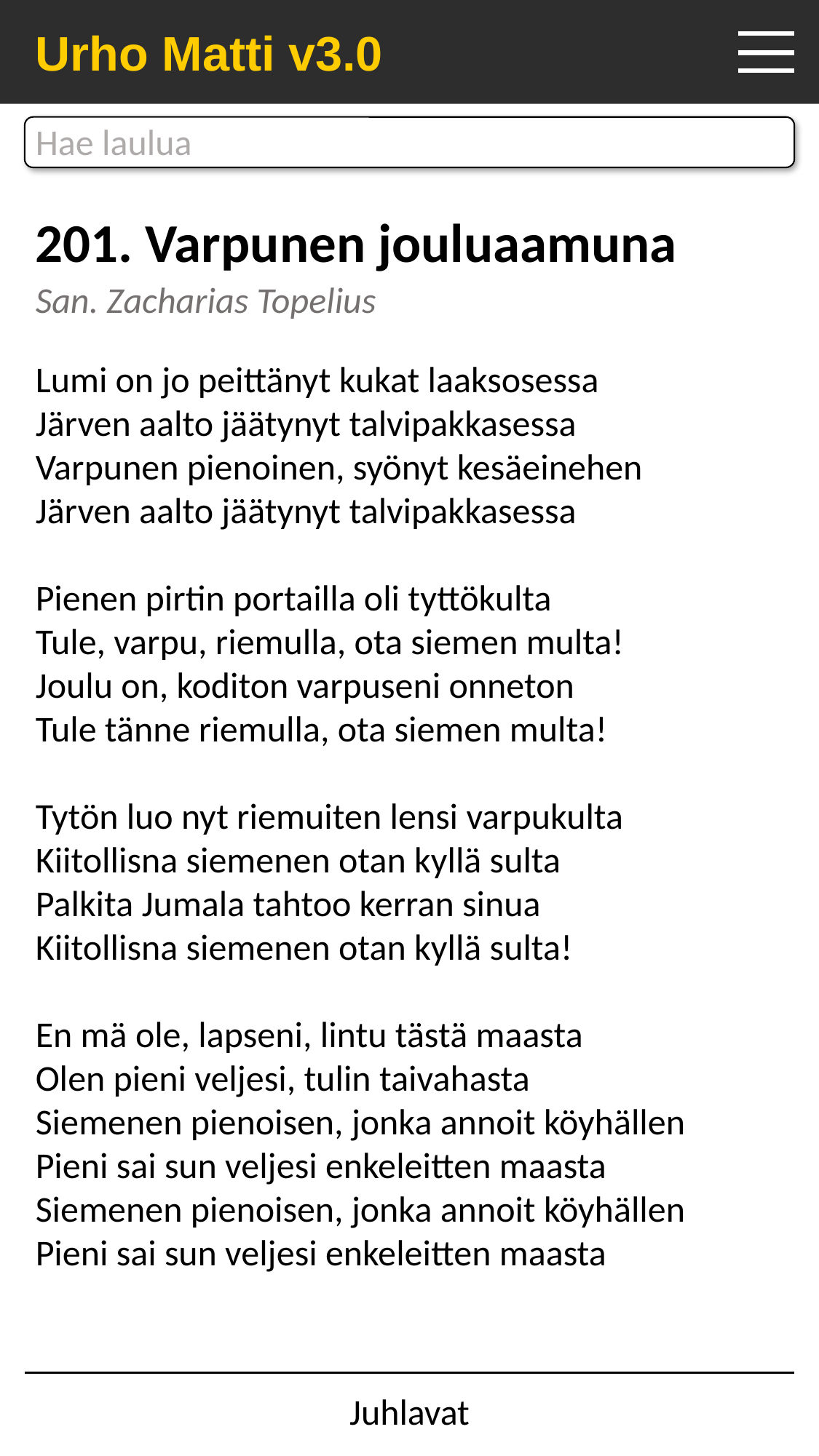

Urho Matti v3.0

Hae laulua

201. Varpunen jouluaamuna
San. Zacharias Topelius
Lumi on jo peittänyt kukat laaksosessa
Järven aalto jäätynyt talvipakkasessa
Varpunen pienoinen, syönyt kesäeinehen
Järven aalto jäätynyt talvipakkasessa

Pienen pirtin portailla oli tyttökulta
Tule, varpu, riemulla, ota siemen multa!
Joulu on, koditon varpuseni onneton
Tule tänne riemulla, ota siemen multa!

Tytön luo nyt riemuiten lensi varpukulta
Kiitollisna siemenen otan kyllä sulta
Palkita Jumala tahtoo kerran sinua
Kiitollisna siemenen otan kyllä sulta!

En mä ole, lapseni, lintu tästä maasta
Olen pieni veljesi, tulin taivahasta
Siemenen pienoisen, jonka annoit köyhällen
Pieni sai sun veljesi enkeleitten maasta
Siemenen pienoisen, jonka annoit köyhällen
Pieni sai sun veljesi enkeleitten maasta
Juhlavat